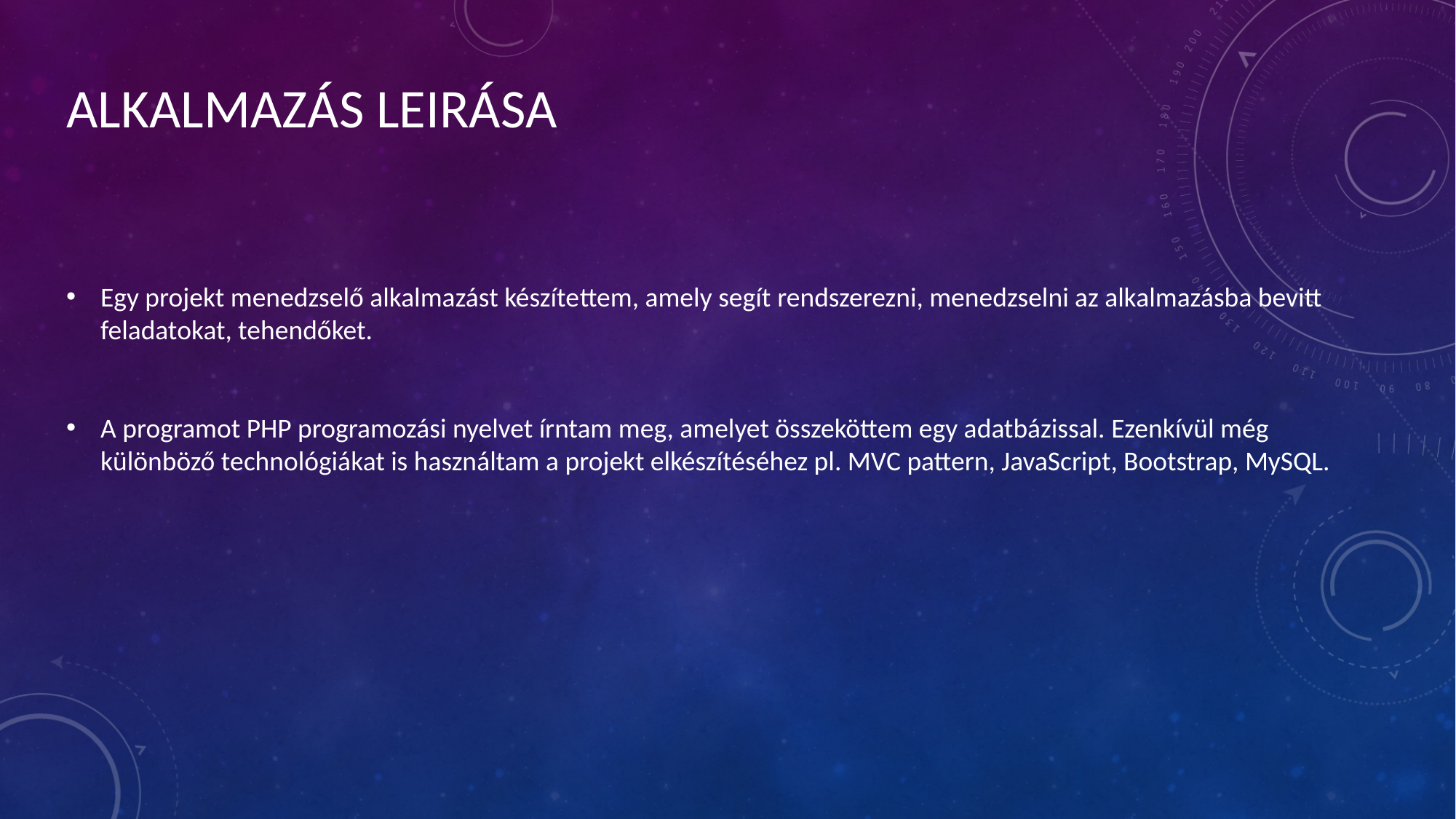

# Alkalmazás leirása
Egy projekt menedzselő alkalmazást készítettem, amely segít rendszerezni, menedzselni az alkalmazásba bevitt feladatokat, tehendőket.

A programot PHP programozási nyelvet írntam meg, amelyet összeköttem egy adatbázissal. Ezenkívül még különböző technológiákat is használtam a projekt elkészítéséhez pl. MVC pattern, JavaScript, Bootstrap, MySQL.